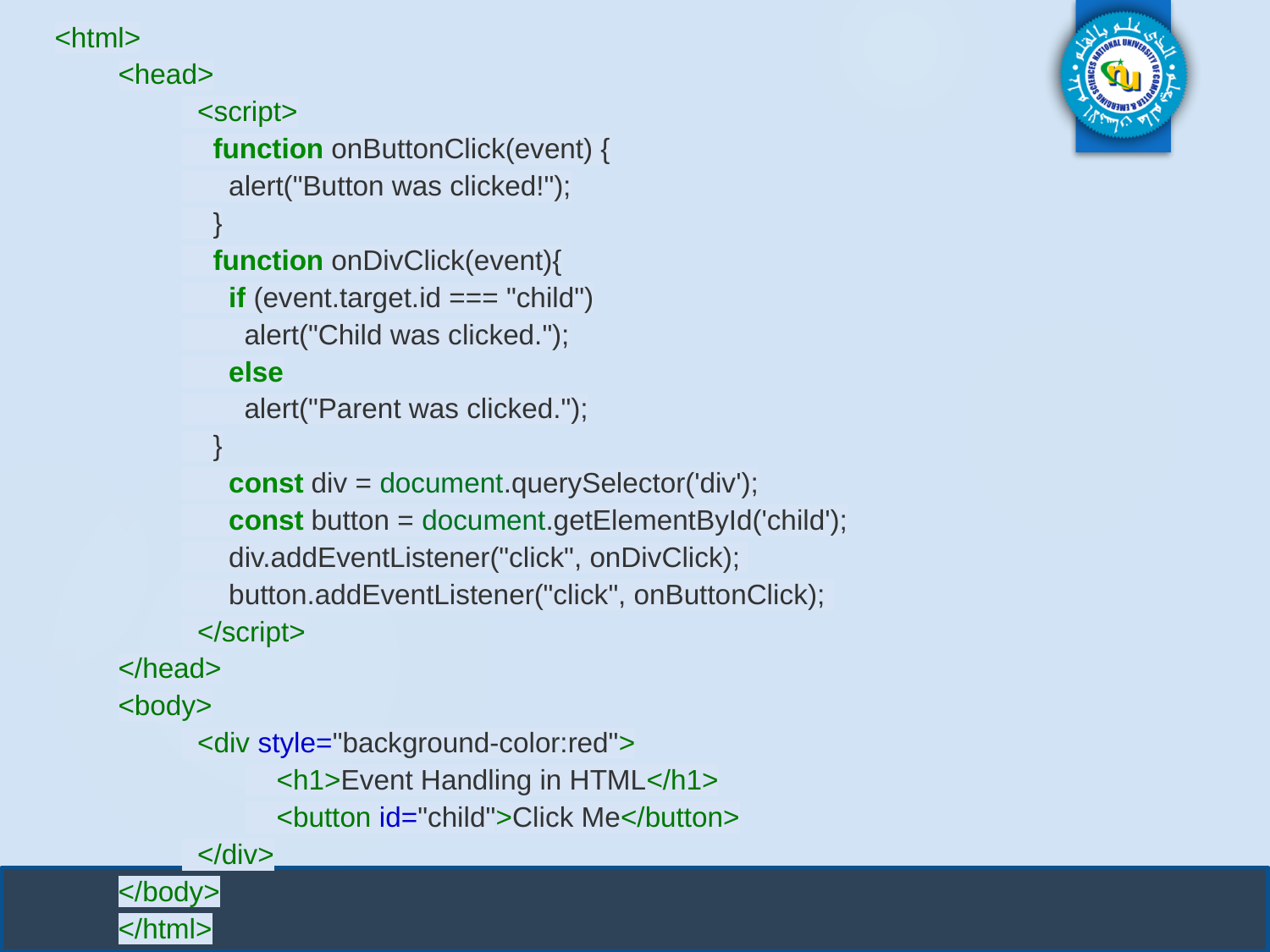

<html>
<head>
  <script>
    function onButtonClick(event) {
      alert("Button was clicked!");
    }
    function onDivClick(event){
      if (event.target.id === "child")
        alert("Child was clicked.");
      else
        alert("Parent was clicked.");
    }
      const div = document.querySelector('div');
      const button = document.getElementById('child');
      div.addEventListener("click", onDivClick);
      button.addEventListener("click", onButtonClick);
  </script>
</head>
<body>
  <div style="background-color:red">
    <h1>Event Handling in HTML</h1>
    <button id="child">Click Me</button>
  </div>
</body>
</html>